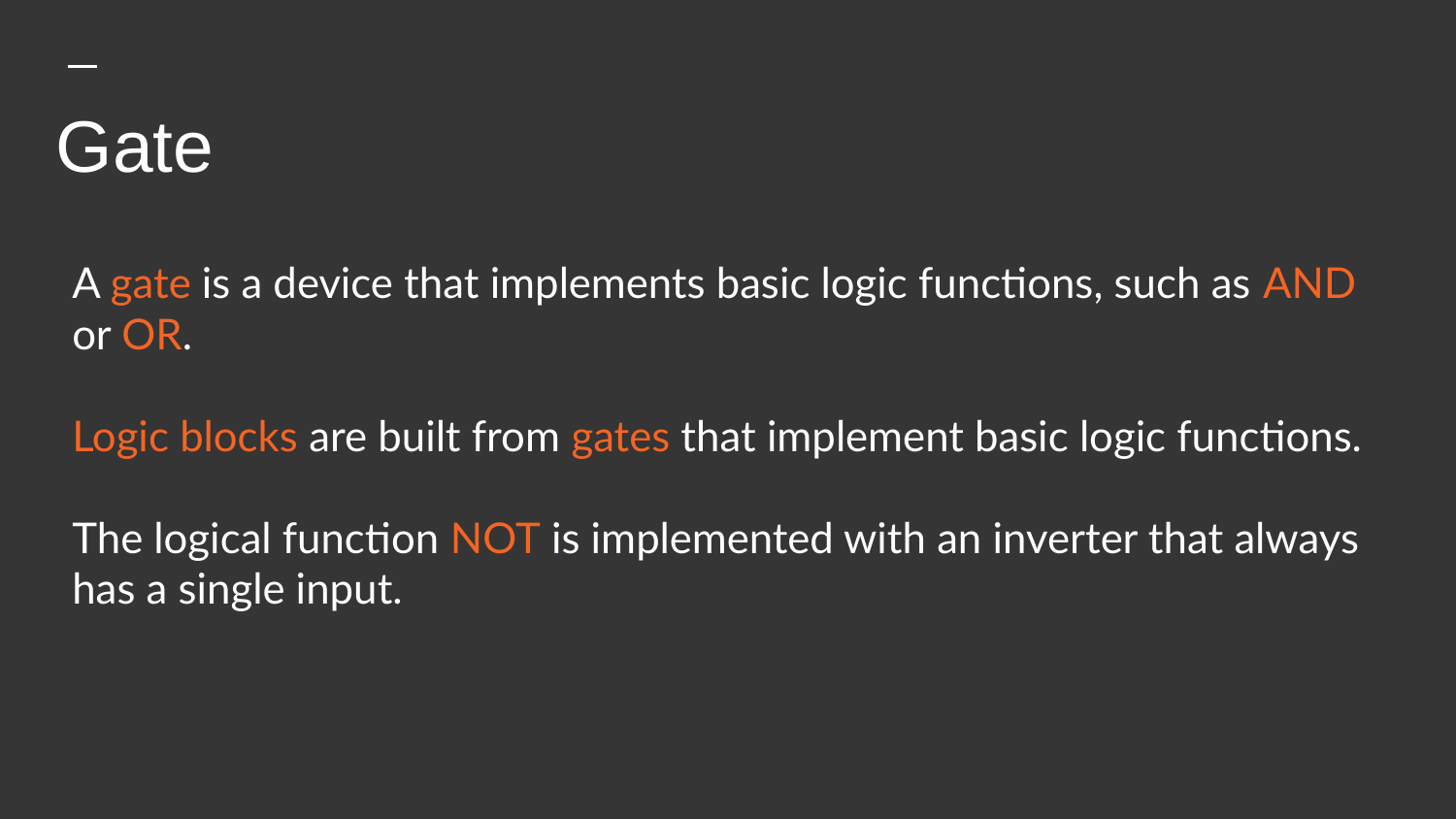

# Gate
A gate is a device that implements basic logic functions, such as AND or OR.

Logic blocks are built from gates that implement basic logic functions.

The logical function NOT is implemented with an inverter that always has a single input.